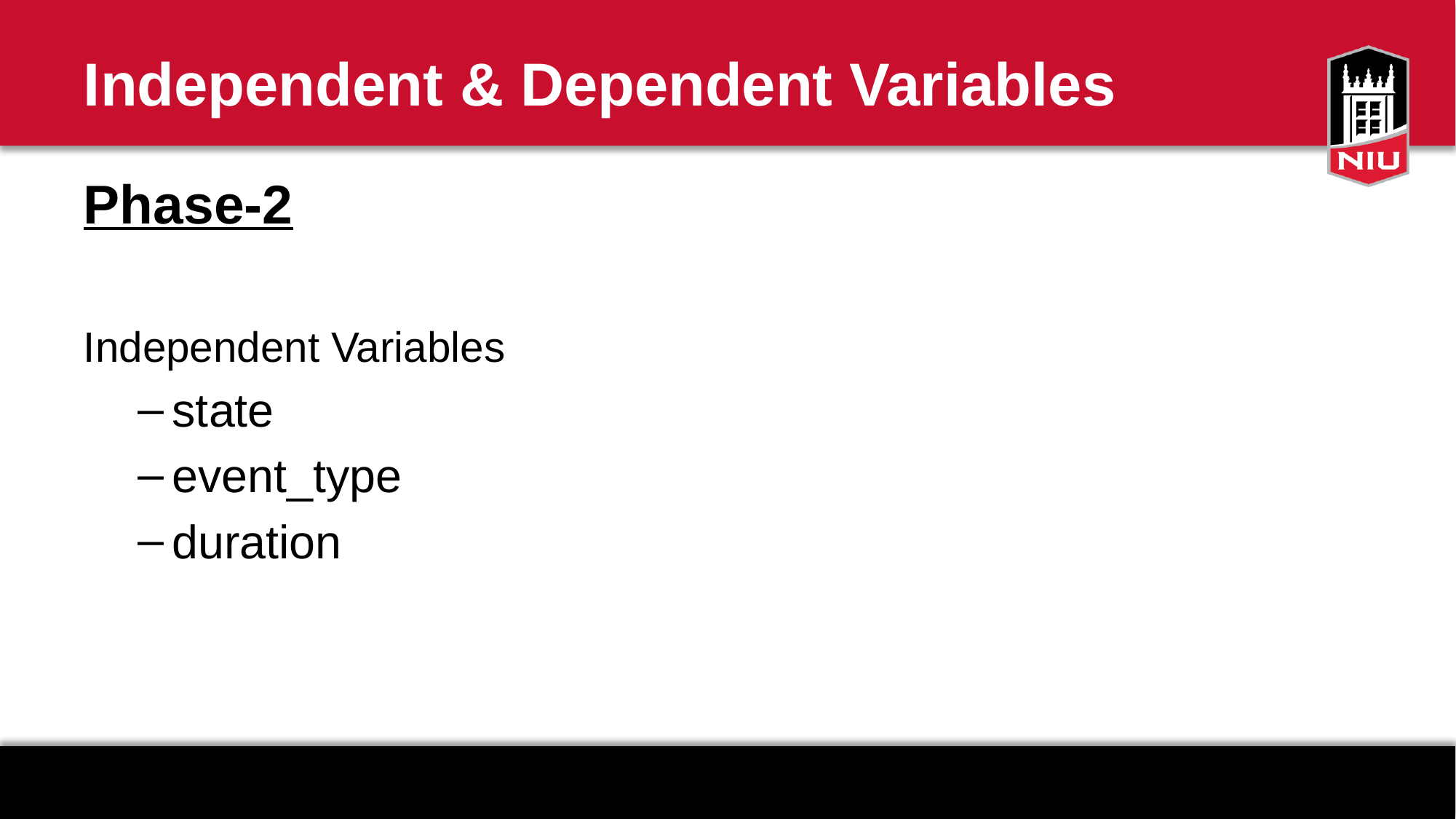

# Independent & Dependent Variables
Phase-2

Independent Variables
state
event_type
duration